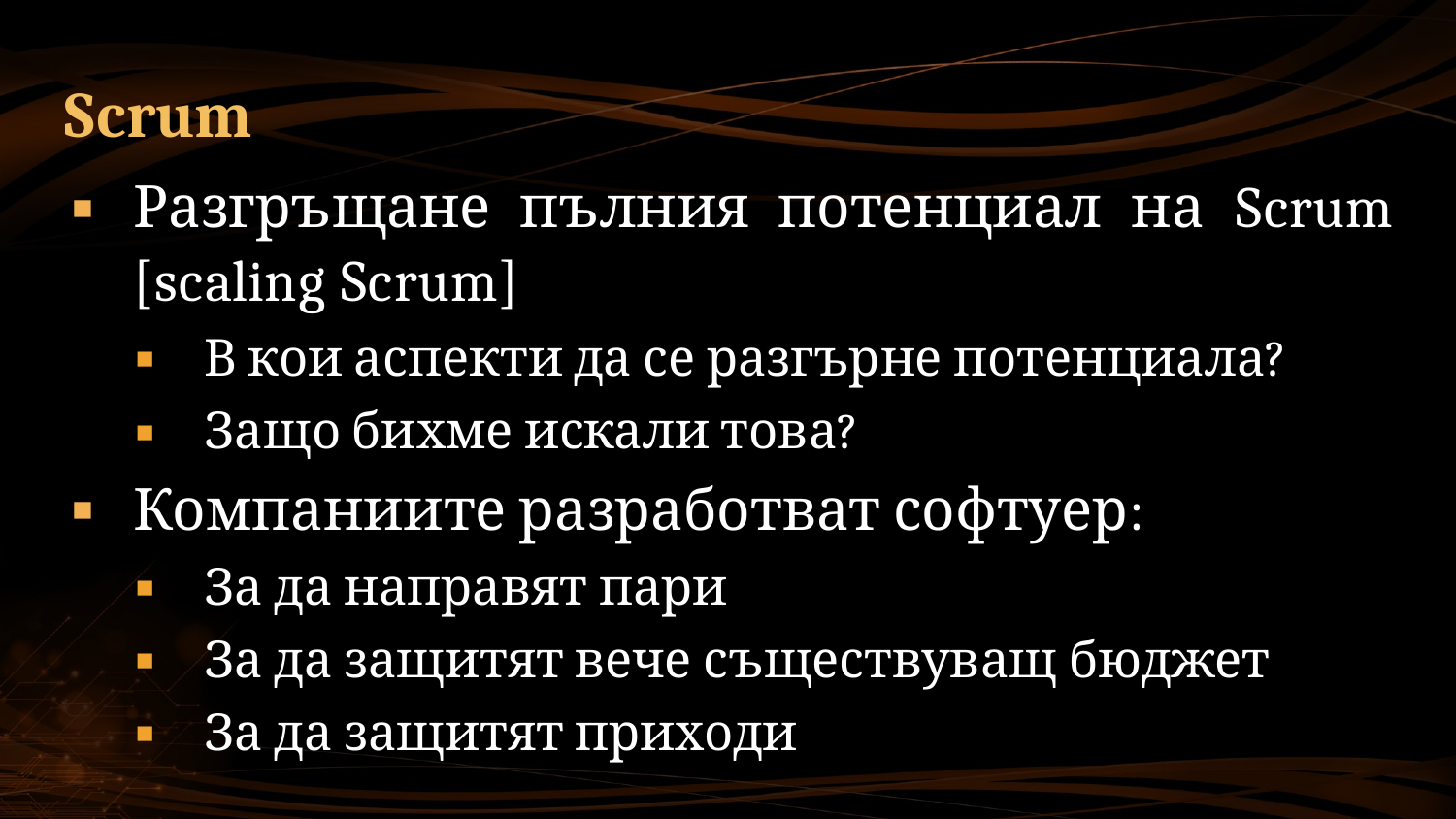

# Scrum
Разгръщане пълния потенциал на Scrum [scaling Scrum]
В кои аспекти да се разгърне потенциала?
Защо бихме искали това?
Компаниите разработват софтуер:
За да направят пари
За да защитят вече съществуващ бюджет
За да защитят приходи